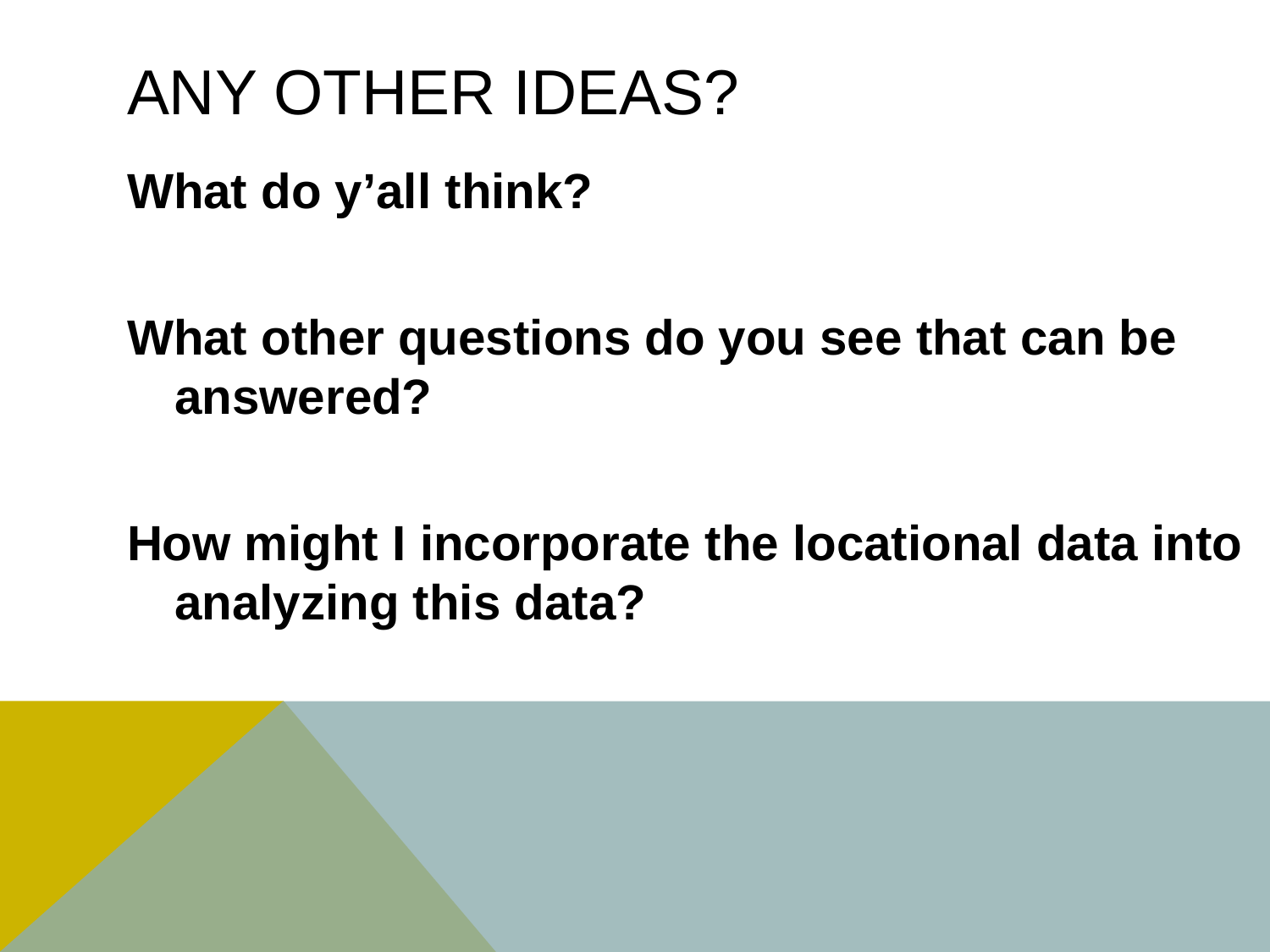

# Any Other IDEAS?
What do y’all think?

What other questions do you see that can be answered?

How might I incorporate the locational data into analyzing this data?